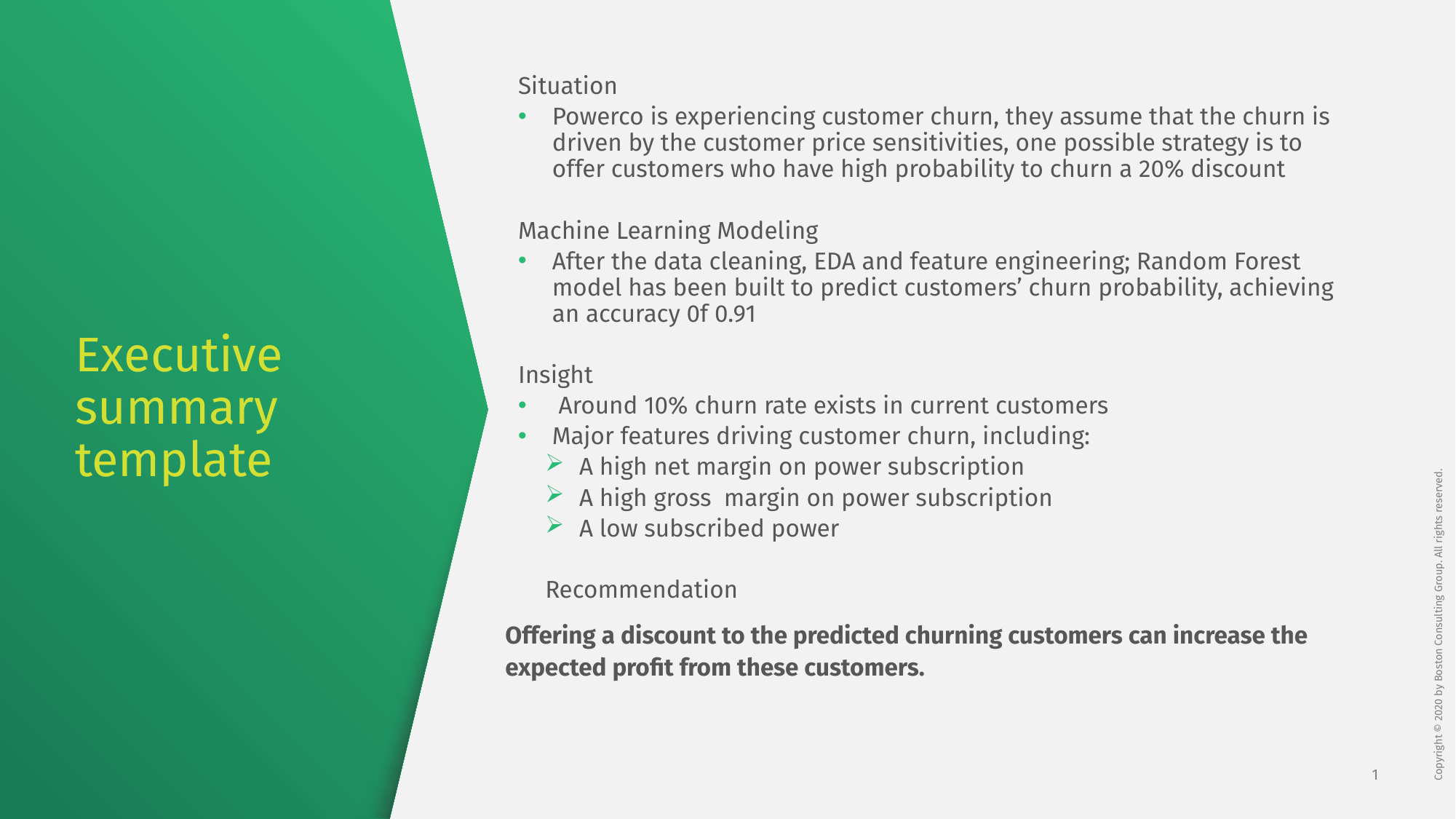

Situation
Powerco is experiencing customer churn, they assume that the churn is driven by the customer price sensitivities, one possible strategy is to offer customers who have high probability to churn a 20% discount

Machine Learning Modeling
After the data cleaning, EDA and feature engineering; Random Forest model has been built to predict customers’ churn probability, achieving an accuracy 0f 0.91

Insight
 Around 10% churn rate exists in current customers
Major features driving customer churn, including:
A high net margin on power subscription
A high gross  margin on power subscription
A low subscribed power

Recommendation
Offering a discount to the predicted churning customers can increase the expected profit from these customers.

​

# Executive summary template